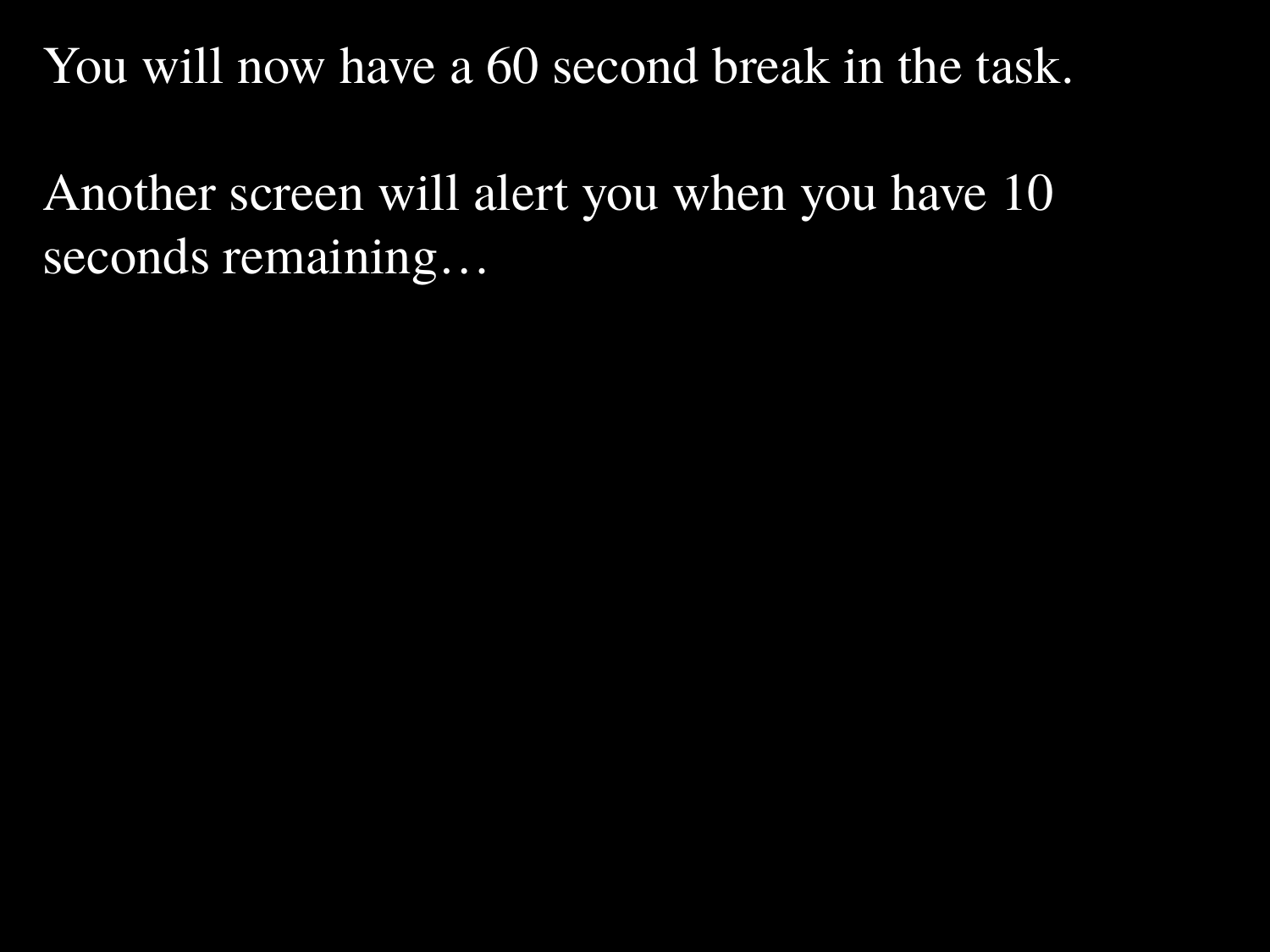

You will now have a 60 second break in the task.

Another screen will alert you when you have 10 seconds remaining…